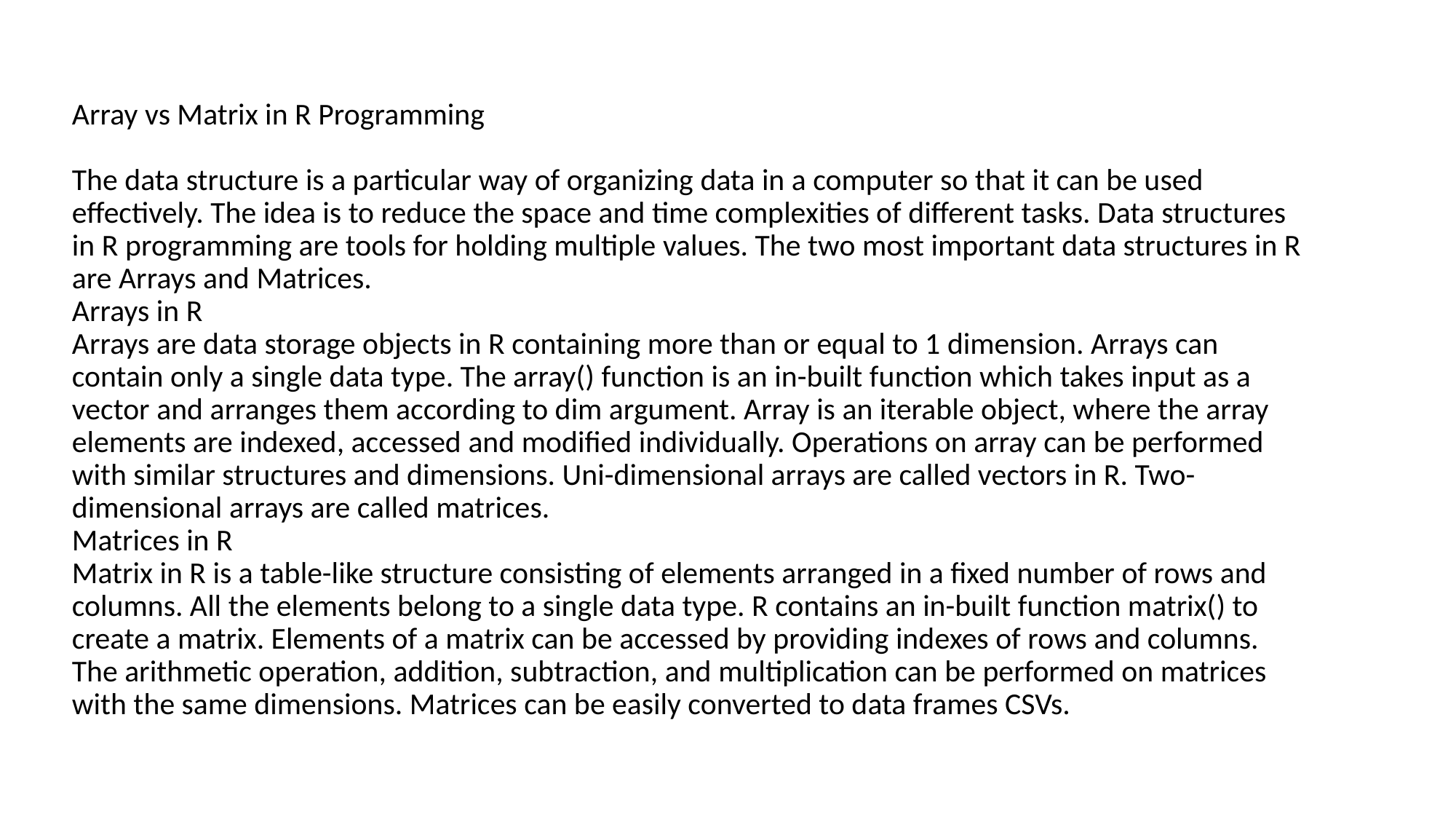

# Array vs Matrix in R Programming The data structure is a particular way of organizing data in a computer so that it can be used effectively. The idea is to reduce the space and time complexities of different tasks. Data structures in R programming are tools for holding multiple values. The two most important data structures in R are Arrays and Matrices. Arrays in R Arrays are data storage objects in R containing more than or equal to 1 dimension. Arrays can contain only a single data type. The array() function is an in-built function which takes input as a vector and arranges them according to dim argument. Array is an iterable object, where the array elements are indexed, accessed and modified individually. Operations on array can be performed with similar structures and dimensions. Uni-dimensional arrays are called vectors in R. Two-dimensional arrays are called matrices. Matrices in R Matrix in R is a table-like structure consisting of elements arranged in a fixed number of rows and columns. All the elements belong to a single data type. R contains an in-built function matrix() to create a matrix. Elements of a matrix can be accessed by providing indexes of rows and columns. The arithmetic operation, addition, subtraction, and multiplication can be performed on matrices with the same dimensions. Matrices can be easily converted to data frames CSVs.